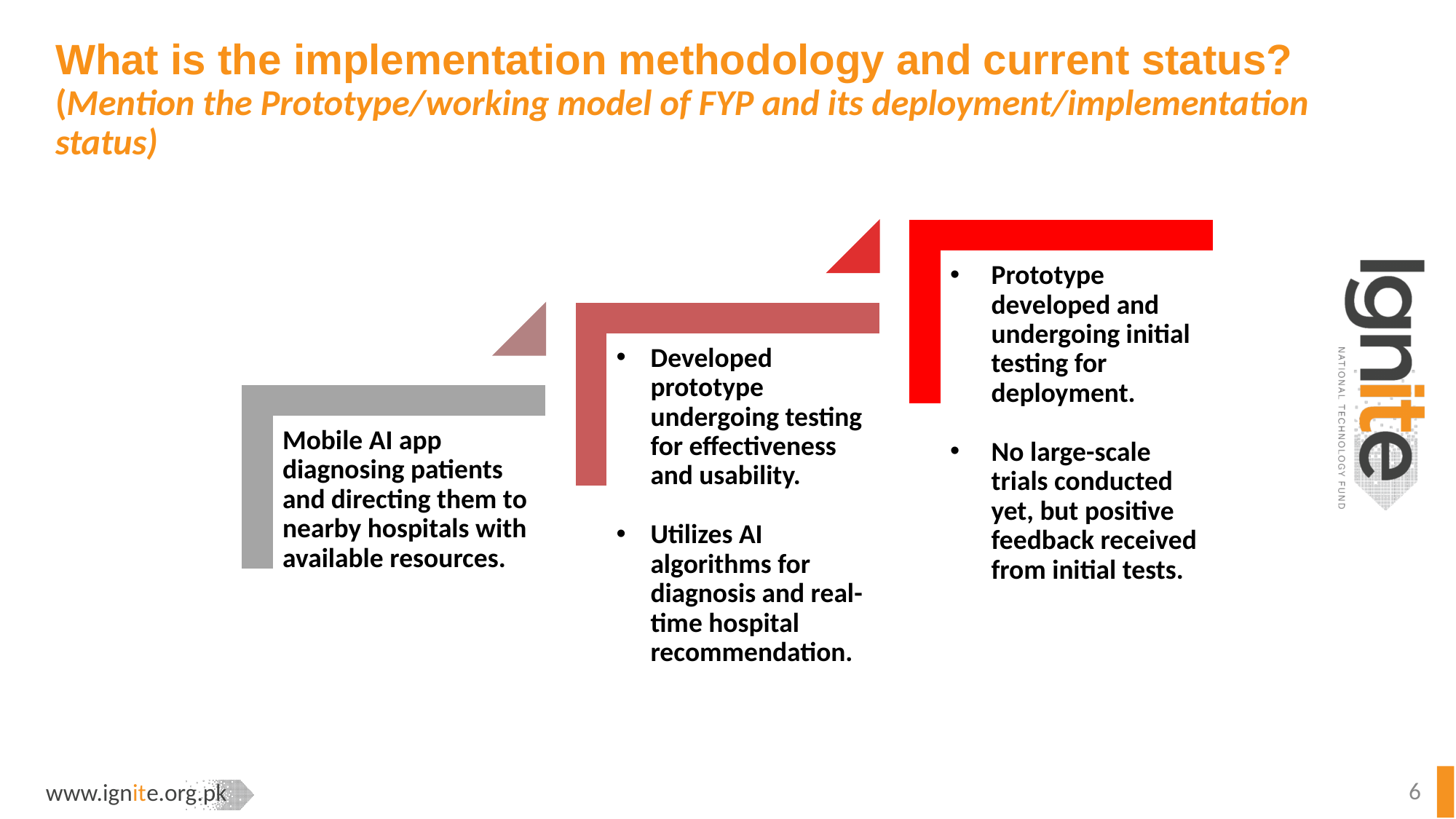

# What is the implementation methodology and current status? (Mention the Prototype/working model of FYP and its deployment/implementation status)

Prototype developed and undergoing initial testing for deployment.

No large-scale trials conducted yet, but positive feedback received from initial tests.

Developed prototype undergoing testing for effectiveness and usability.

Utilizes AI algorithms for diagnosis and real-time hospital recommendation.

Mobile AI app diagnosing patients and directing them to nearby hospitals with available resources.

6